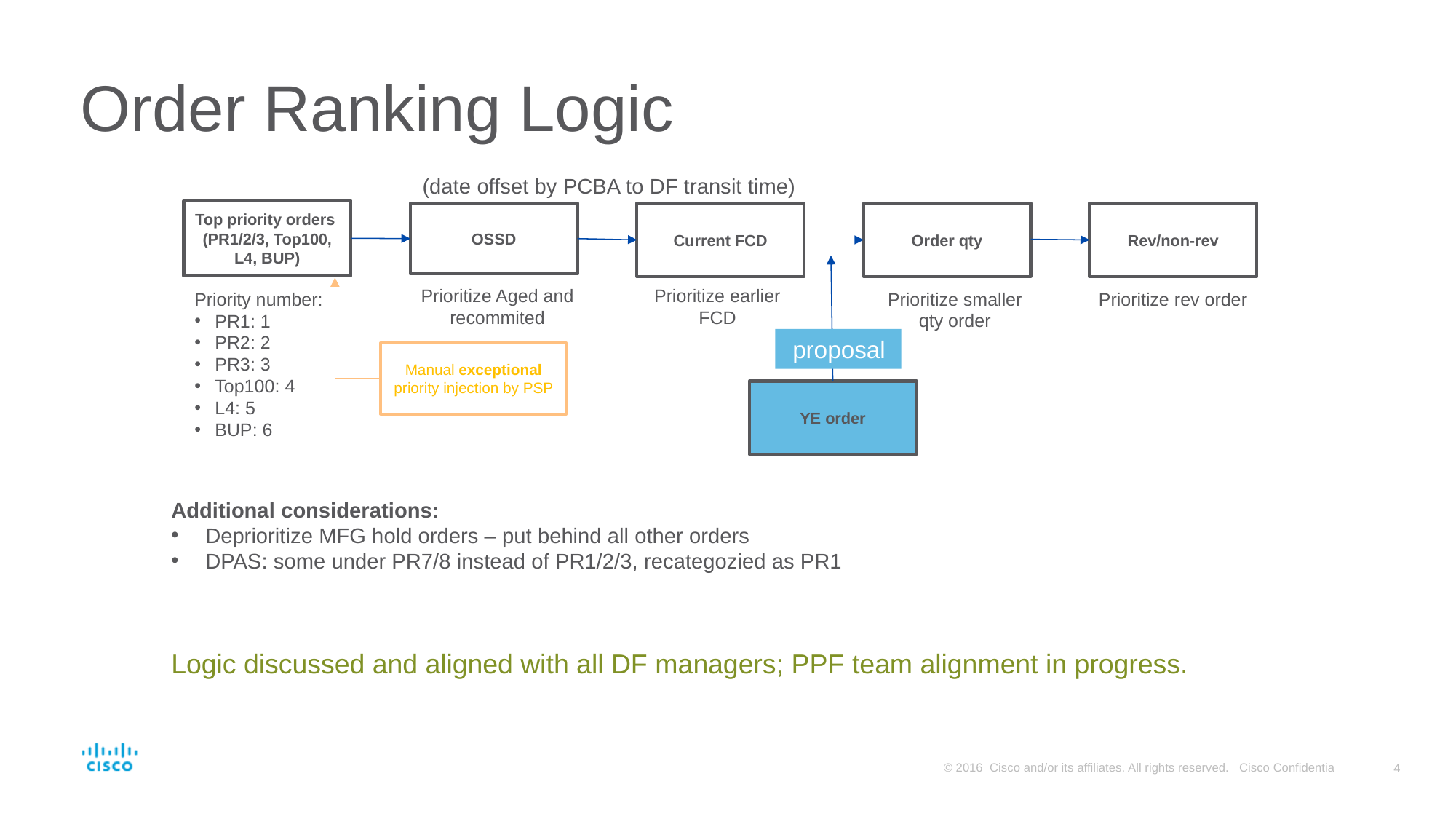

# Order Ranking Logic
(date offset by PCBA to DF transit time)
Top priority orders
(PR1/2/3, Top100, L4, BUP)
OSSD
Current FCD
Order qty
Rev/non-rev
Prioritize earlier FCD
Prioritize Aged and recommited
Priority number:
PR1: 1
PR2: 2
PR3: 3
Top100: 4
L4: 5
BUP: 6
Prioritize smaller qty order
Prioritize rev order
 proposal
Manual exceptional priority injection by PSP
YE order
Additional considerations:
Deprioritize MFG hold orders – put behind all other orders
DPAS: some under PR7/8 instead of PR1/2/3, recategozied as PR1
Logic discussed and aligned with all DF managers; PPF team alignment in progress.